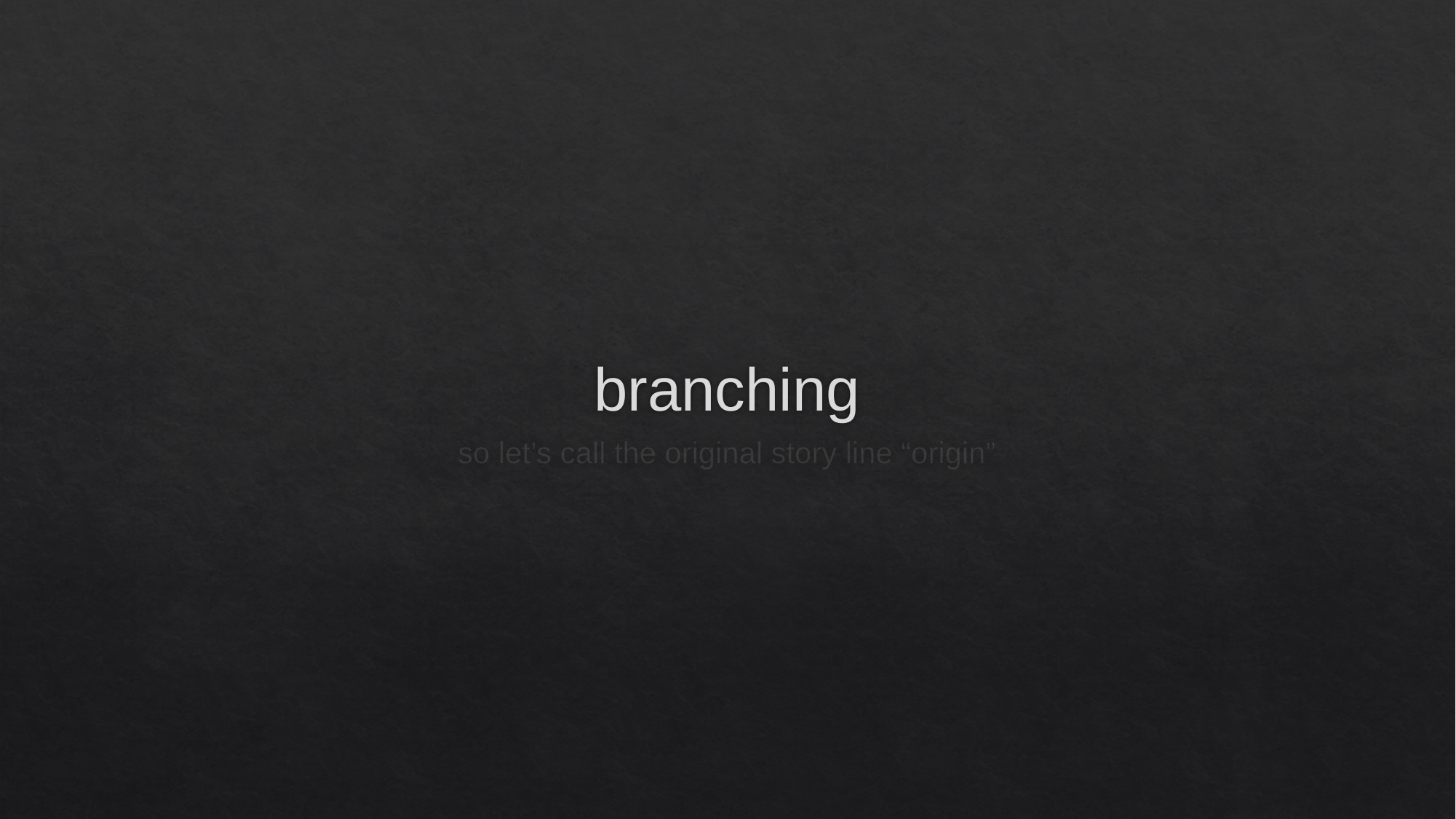

# branching
so let’s call the original story line “origin”